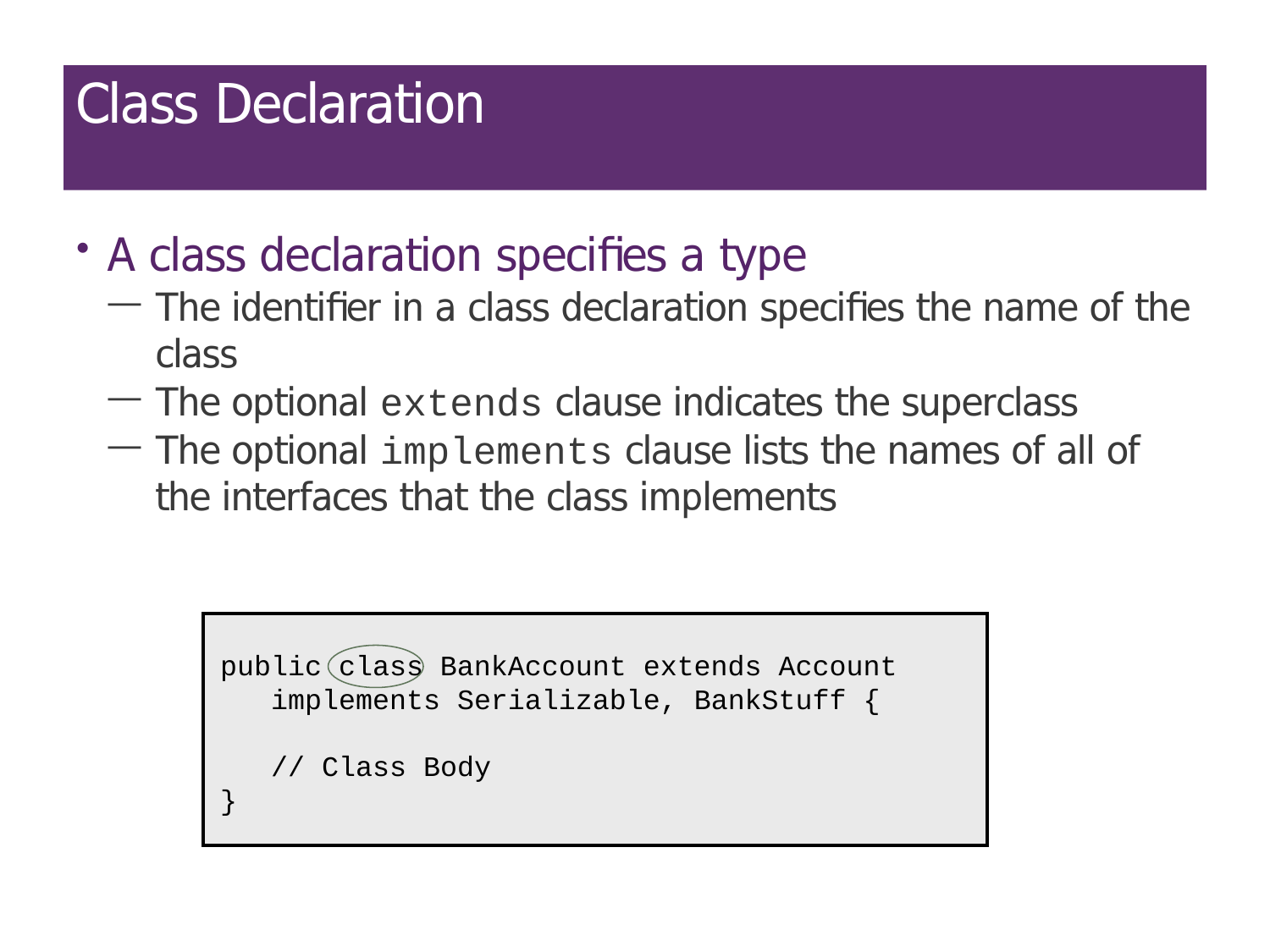

# Class Declaration

A class declaration specifies a type
The identifier in a class declaration specifies the name of the class
The optional extends clause indicates the superclass
The optional implements clause lists the names of all of the interfaces that the class implements

 public class BankAccount extends Account
    implements Serializable, BankStuff {

    // Class Body
 }